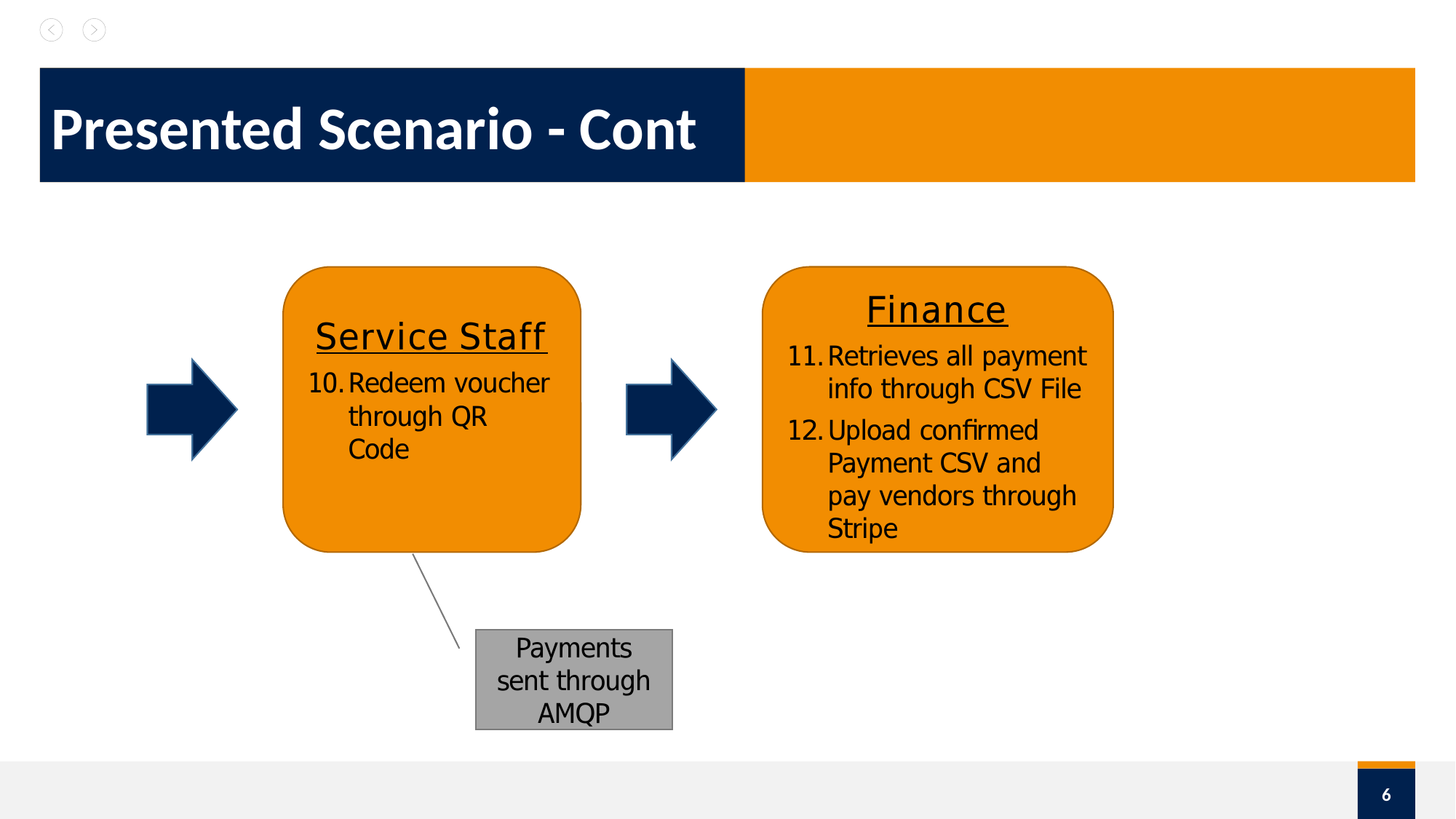

# Presented Scenario - Cont

Finance
Retrieves all payment info through CSV File
Upload confirmed Payment CSV and pay vendors through Stripe

Service Staff
Redeem voucher through QR Code

Payments sent through AMQP
6